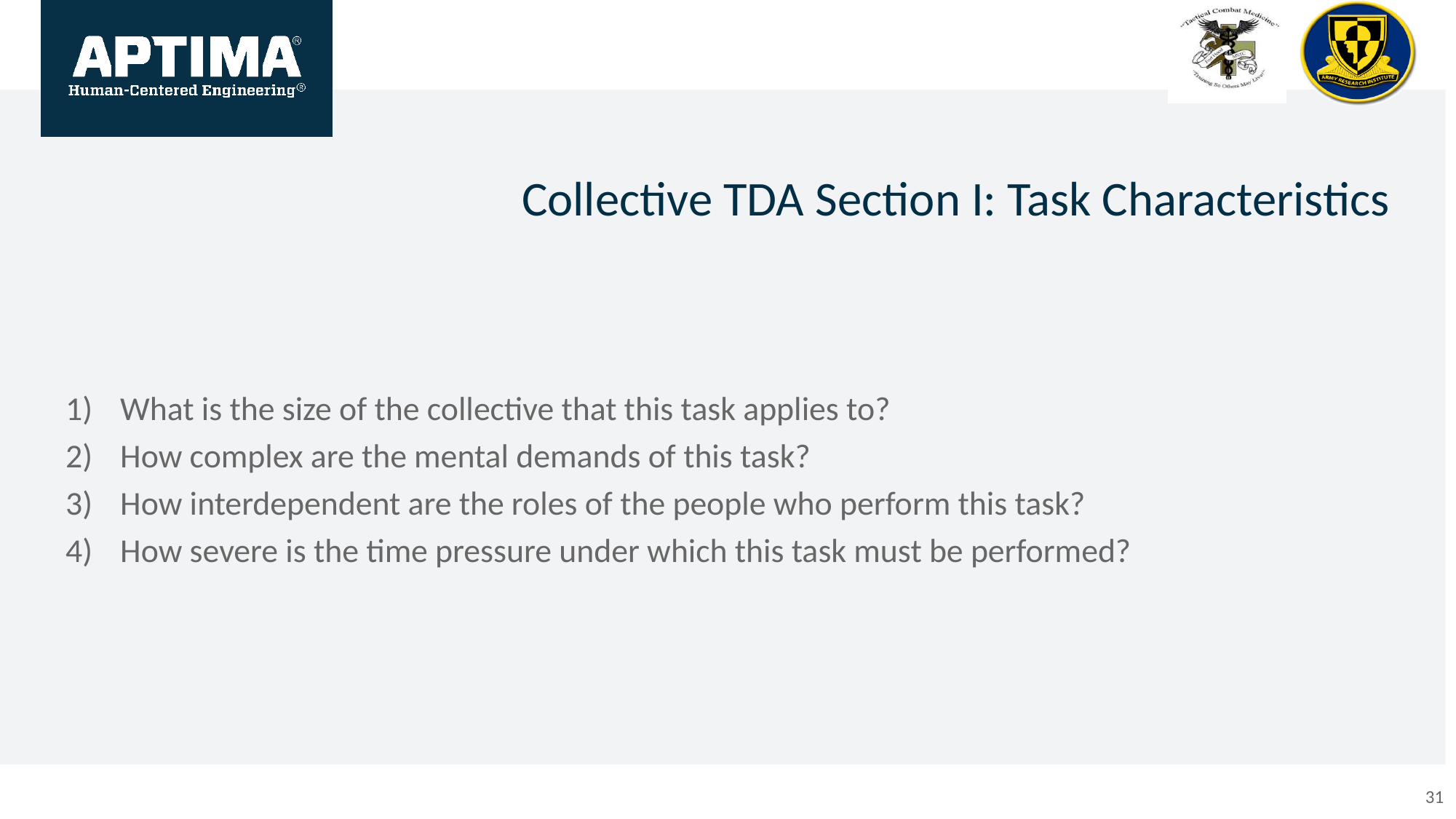

Collective TDA Section I: Task Characteristics
What is the size of the collective that this task applies to?
How complex are the mental demands of this task?
How interdependent are the roles of the people who perform this task?
How severe is the time pressure under which this task must be performed?